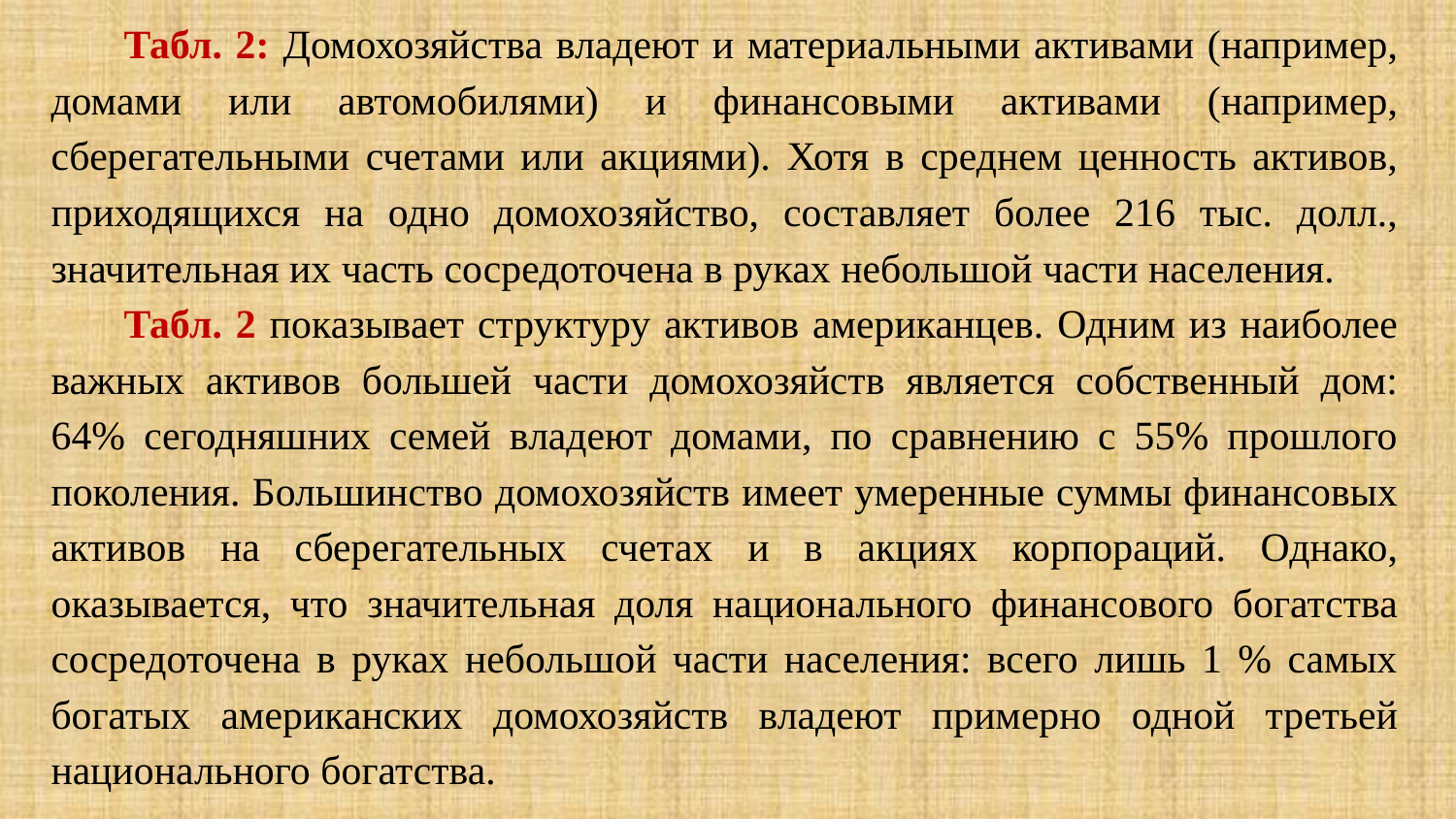

Табл. 2: Домохозяйства владеют и материальными активами (например, домами или автомобилями) и финансовыми активами (например, сберегательными счетами или акциями). Хотя в среднем ценность активов, приходящихся на одно домохозяйство, составляет более 216 тыс. долл., значительная их часть сосредоточена в руках небольшой части населения.
Табл. 2 показывает структуру активов американцев. Одним из наиболее важных активов большей части домохозяйств является собственный дом: 64% сегодняшних семей владеют домами, по сравнению с 55% прошлого поколения. Большинство домохозяйств имеет умеренные суммы финансовых активов на сберегательных счетах и в акциях корпораций. Однако, оказывается, что значительная доля национального финансового богатства сосредоточена в руках небольшой части населения: всего лишь 1 % самых богатых американских домохозяйств владеют примерно одной третьей национального богатства.